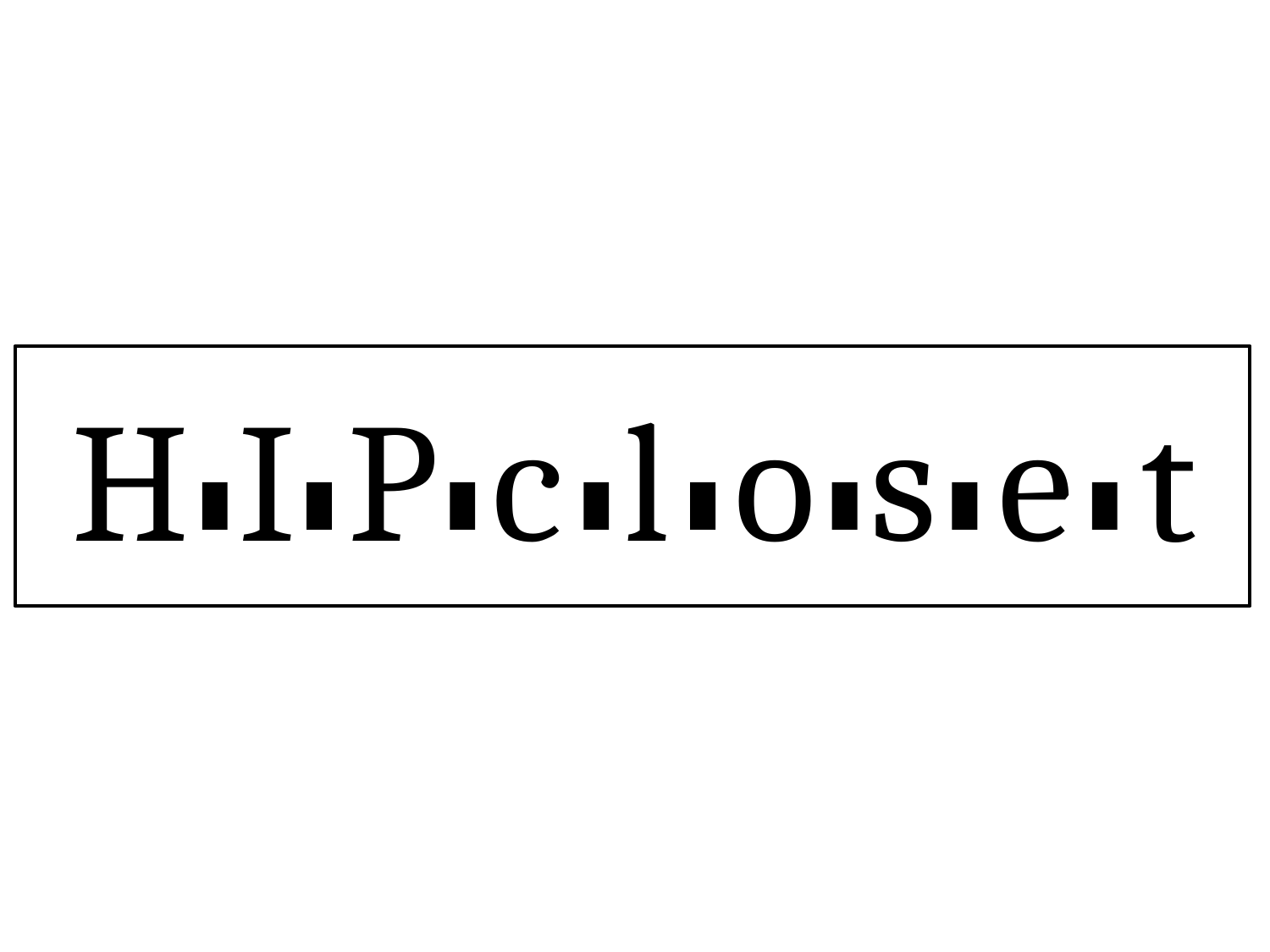

H
I
P
c
l
o
s
e
t